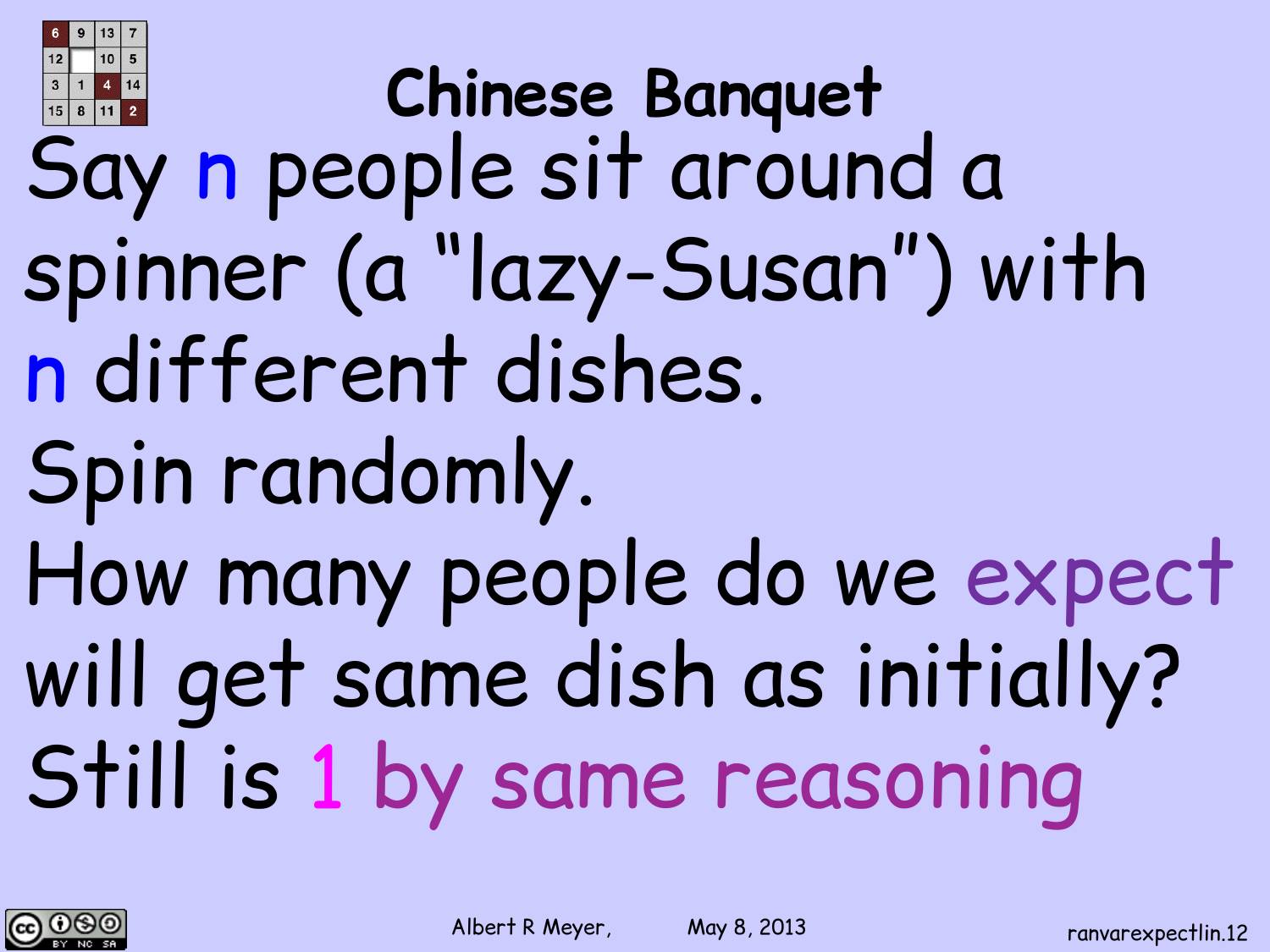

# Chinese Banquet
Say n people sit around a spinner (a “lazy-Susan”) with
n different dishes.
Spin randomly.
How many people do we expect
will get same dish as initially?
Still is 1 by same reasoning

ranvarexpectlin.12